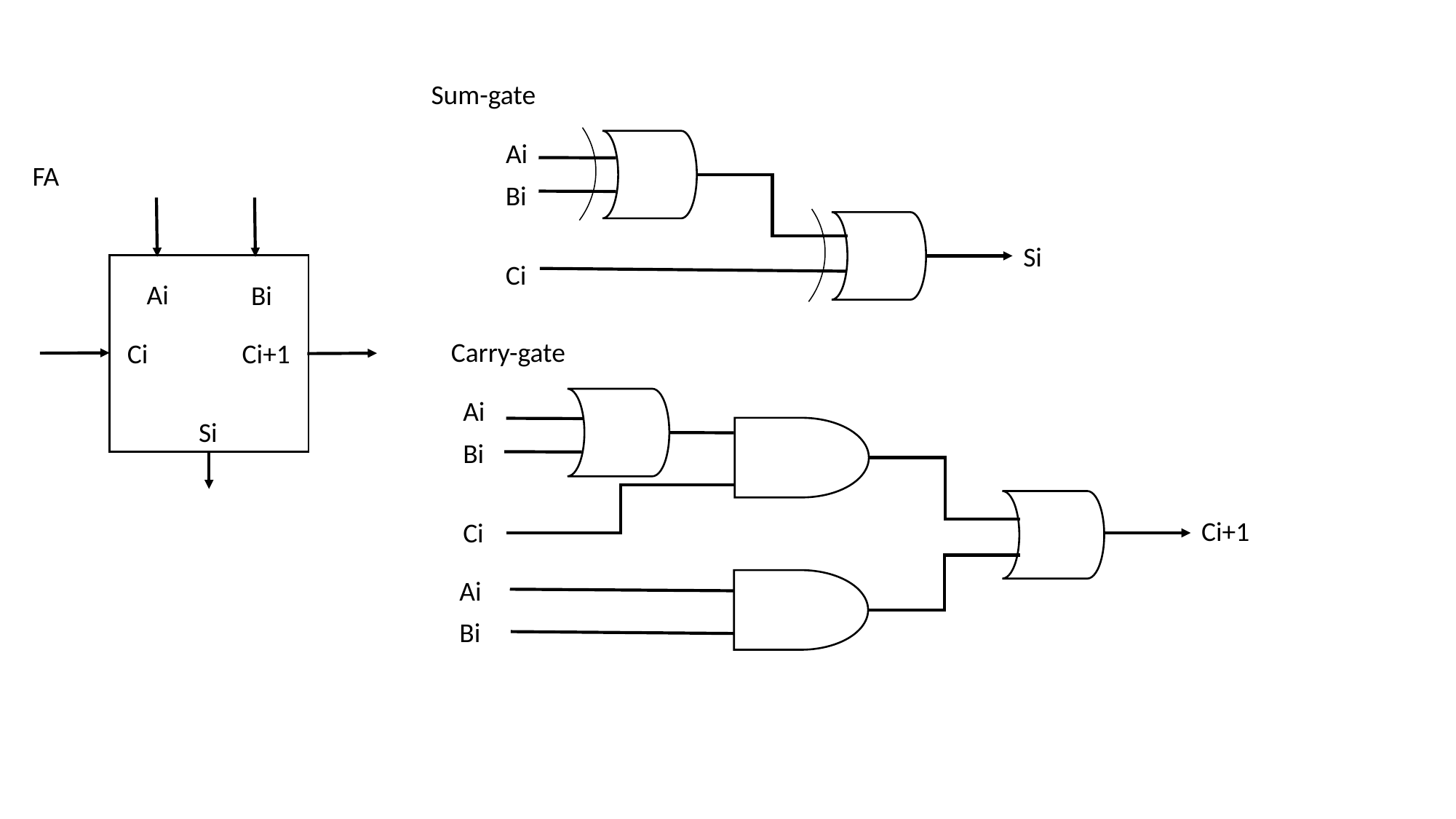

Sum-gate

Ai
Bi

Si
Ci
FA

Ai
Bi
Ci
Ci+1
Si
Carry-gate

Ai

Bi

Ci+1
Ci
Ai

Bi